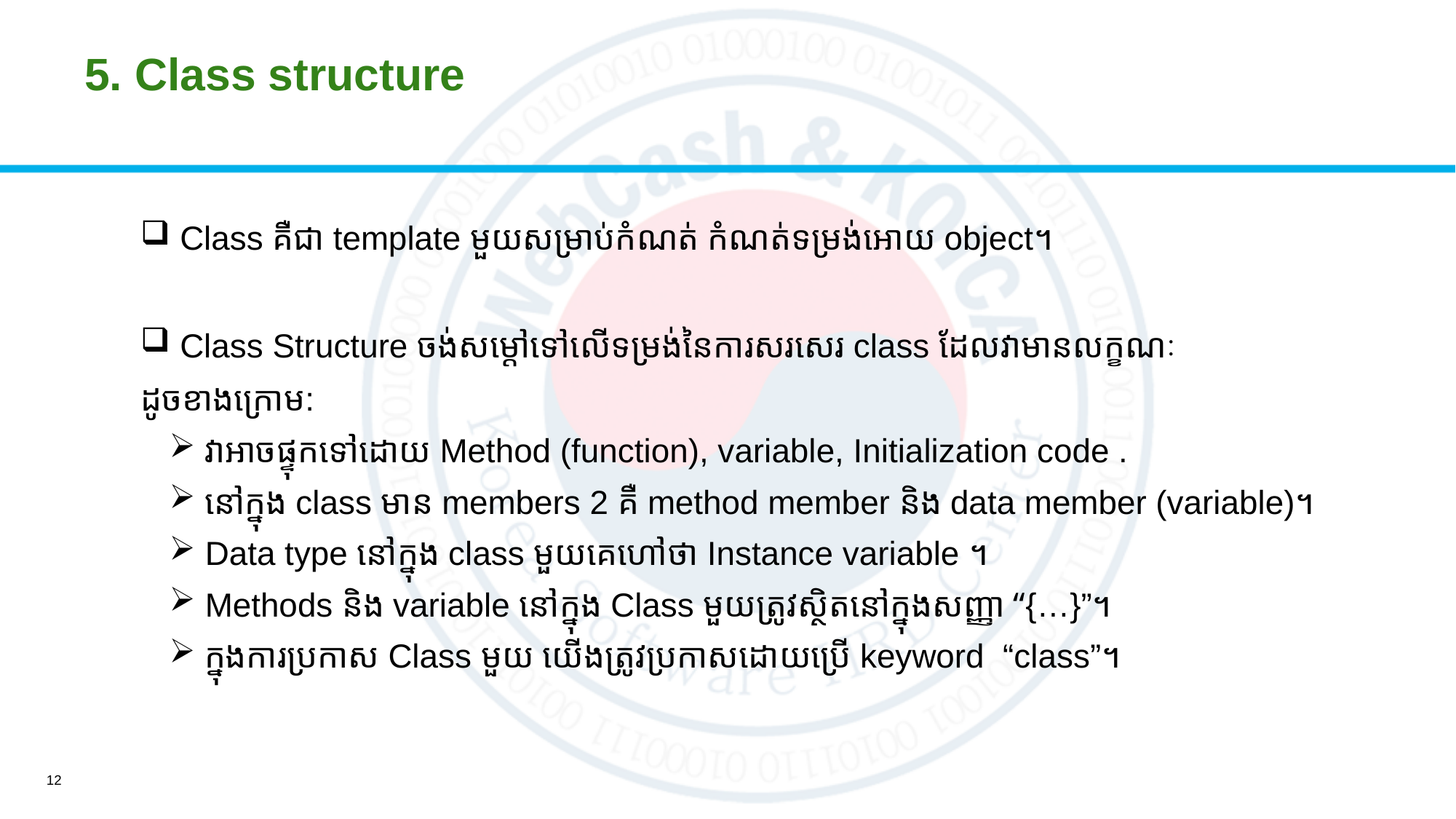

# 5. Class structure
 Class គឺជា​ template មួយសម្រាប់កំណត់ កំណត់ទម្រង់អោយ object។

 Class Structure ចង់សម្ដៅទៅលើទម្រង់នៃការសរសេរ class ដែលវាមានលក្ខណៈ
ដូចខាងក្រោម:
​ វាអាចផ្ទុកទៅដោយ​ Method (function), variable, Initialization code .
 នៅក្នុង class មាន members 2 គឺ method member និង​ data member (variable)។
 Data type នៅក្នុង class មួយគេហៅថា Instance variable ។
 Methods និង​ variable នៅក្នុង Class មួយត្រូវស្ថិតនៅក្នុងសញ្ញា “{…}”។
 ក្នុង​ការប្រកាស​ Class មួយ យើងត្រូវប្រកាសដោយប្រើ keyword  “class”។

12